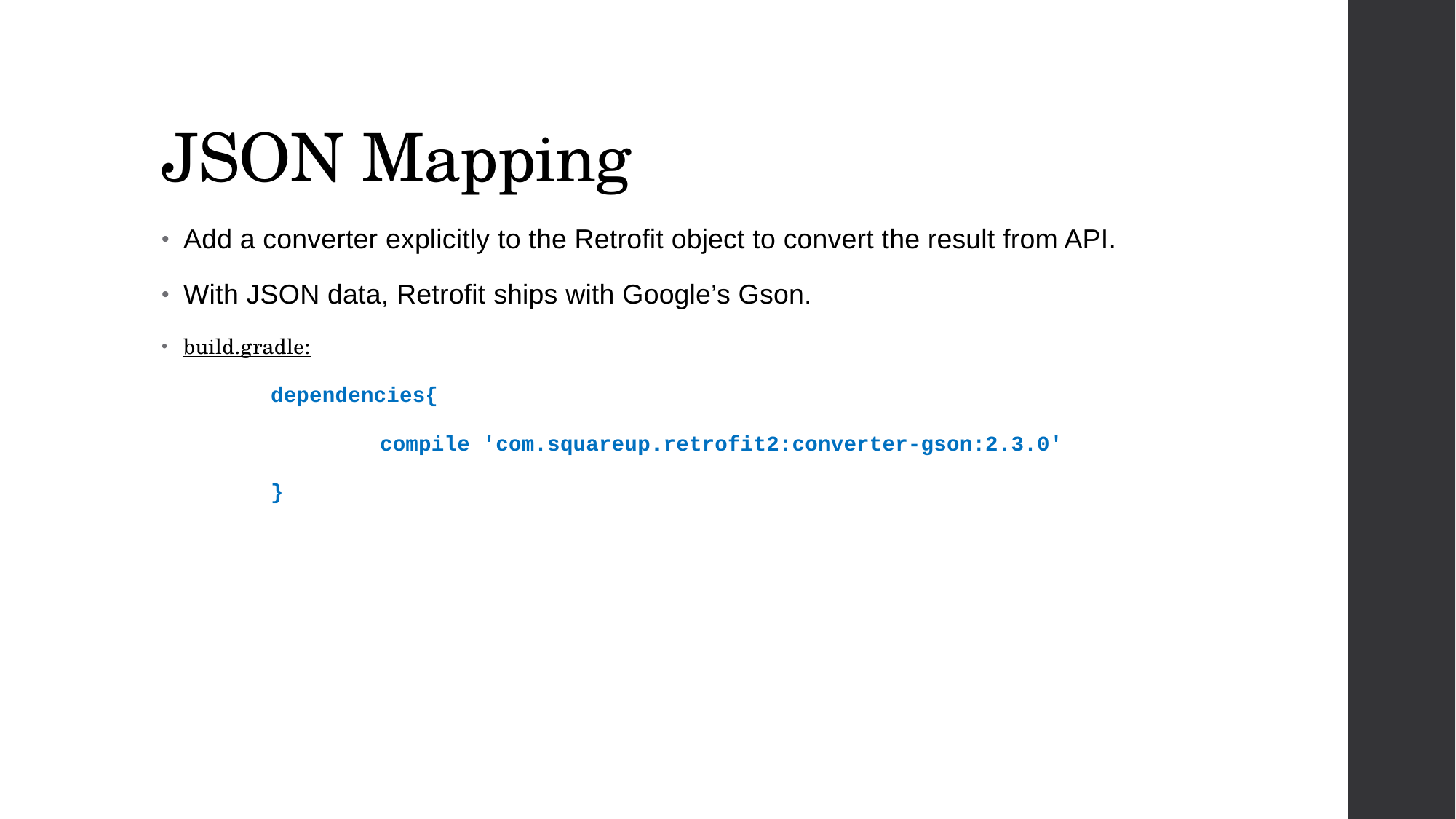

# JSON Mapping
Add a converter explicitly to the Retrofit object to convert the result from API.
With JSON data, Retrofit ships with Google’s Gson.
build.gradle:
	dependencies{
		compile 'com.squareup.retrofit2:converter-gson:2.3.0'
	}